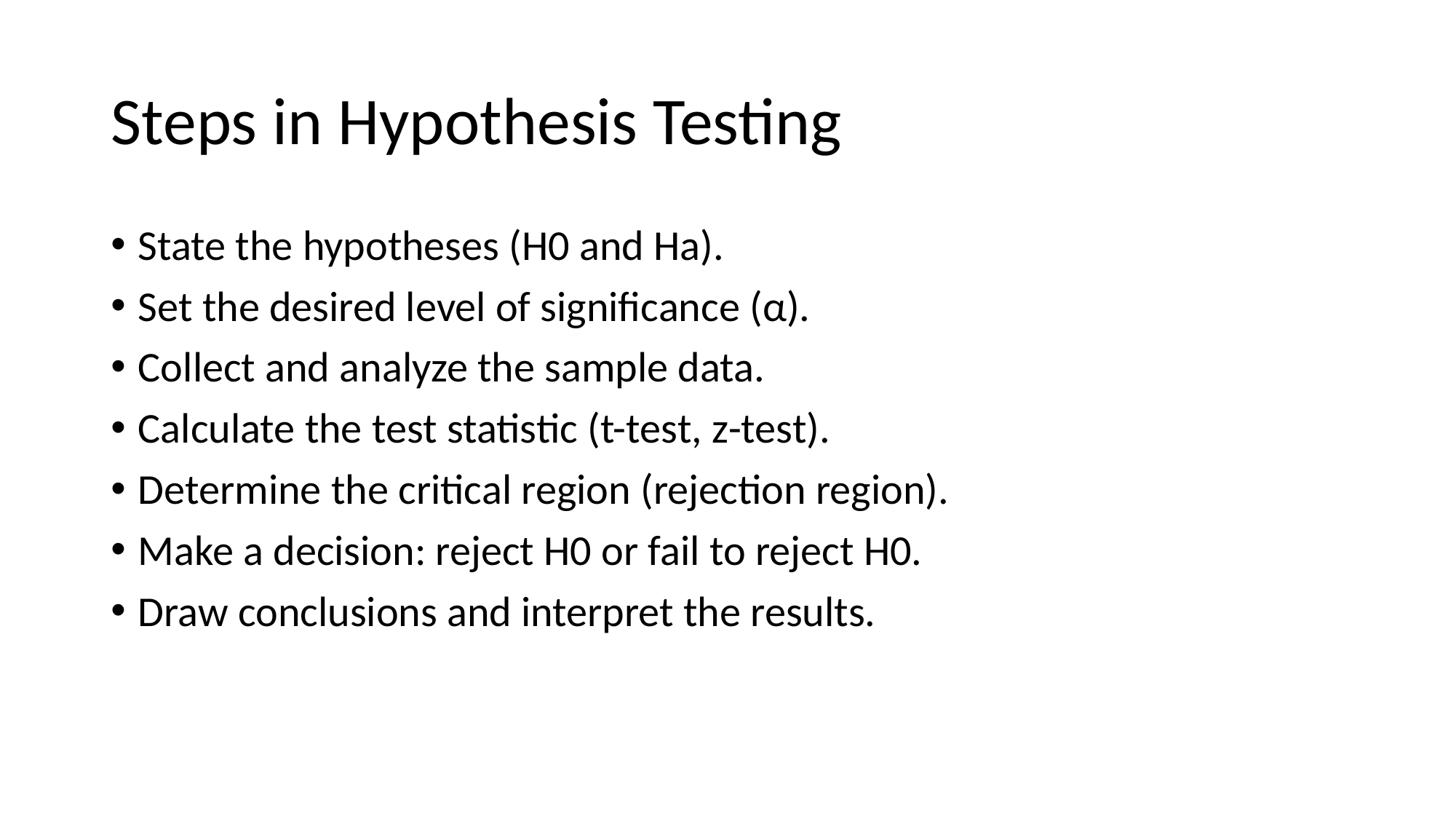

# Steps in Hypothesis Testing
State the hypotheses (H0 and Ha).
Set the desired level of significance (α).
Collect and analyze the sample data.
Calculate the test statistic (t-test, z-test).
Determine the critical region (rejection region).
Make a decision: reject H0 or fail to reject H0.
Draw conclusions and interpret the results.